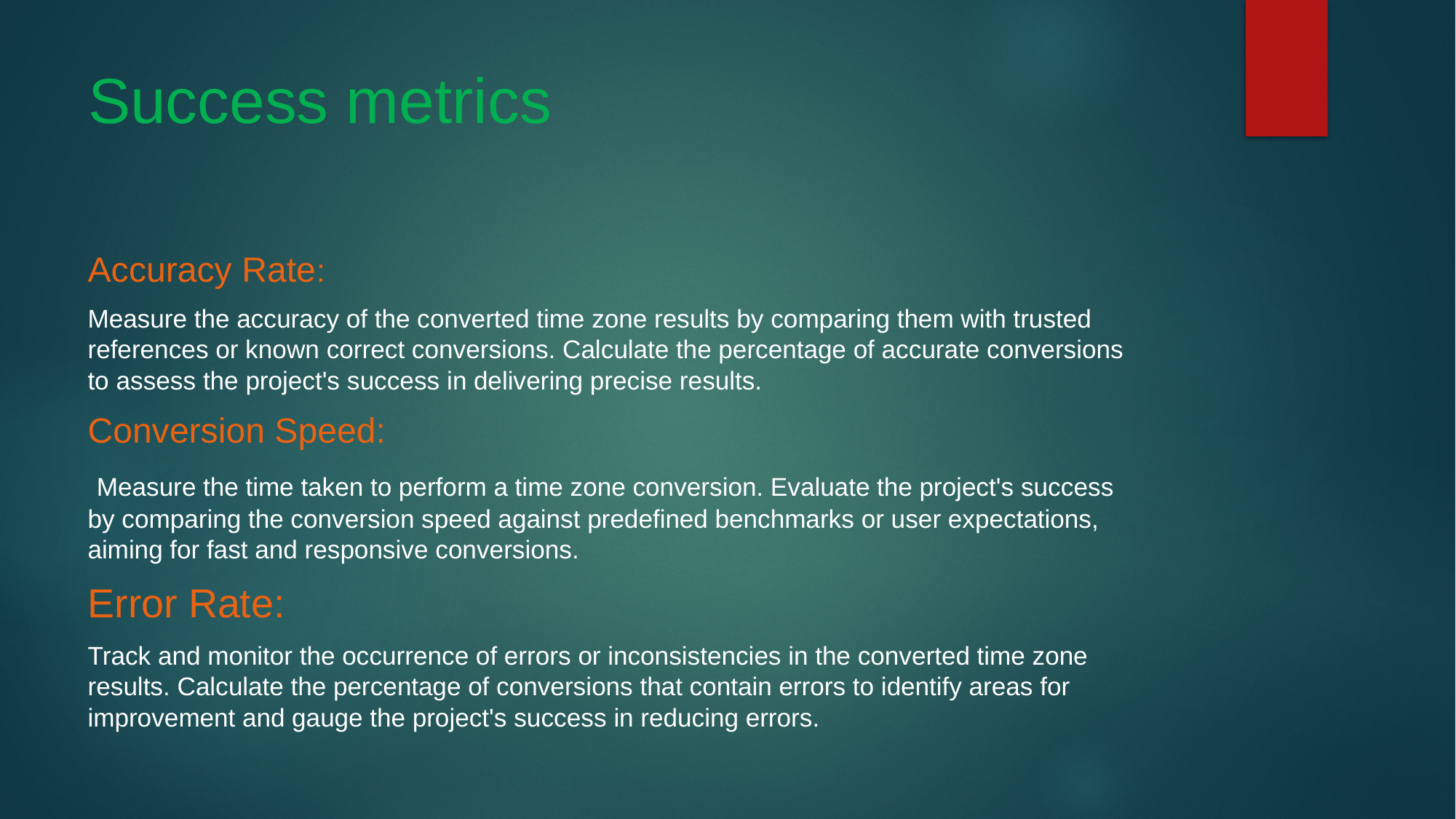

# Success metrics
Accuracy Rate:
Measure the accuracy of the converted time zone results by comparing them with trusted references or known correct conversions. Calculate the percentage of accurate conversions to assess the project's success in delivering precise results.
Conversion Speed:
 Measure the time taken to perform a time zone conversion. Evaluate the project's success by comparing the conversion speed against predefined benchmarks or user expectations, aiming for fast and responsive conversions.
Error Rate:
Track and monitor the occurrence of errors or inconsistencies in the converted time zone results. Calculate the percentage of conversions that contain errors to identify areas for improvement and gauge the project's success in reducing errors.